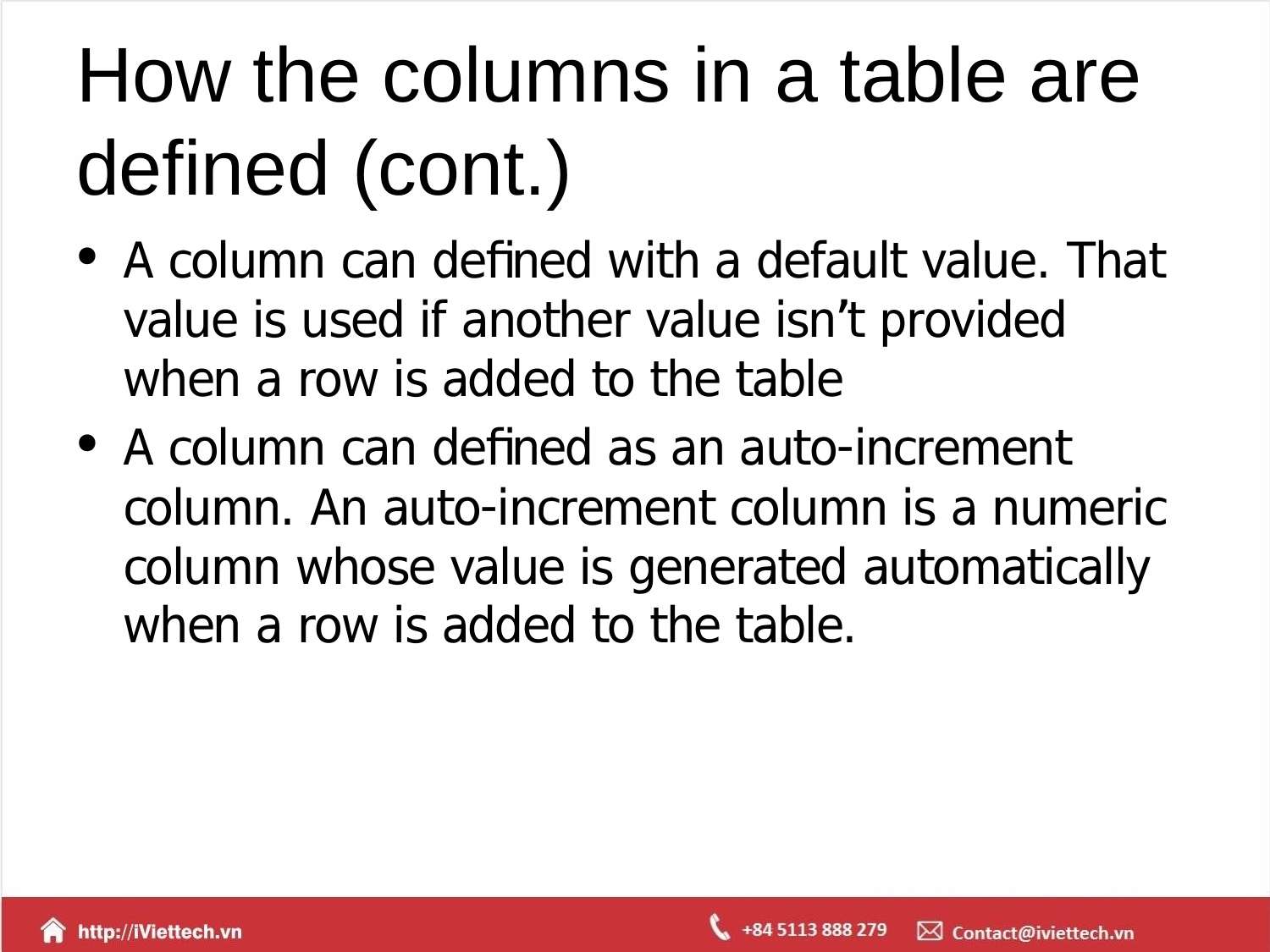

# How the columns in a table are defined (cont.)
A column can defined with a default value. That value is used if another value isn’t provided when a row is added to the table
A column can defined as an auto-increment column. An auto-increment column is a numeric column whose value is generated automatically when a row is added to the table.